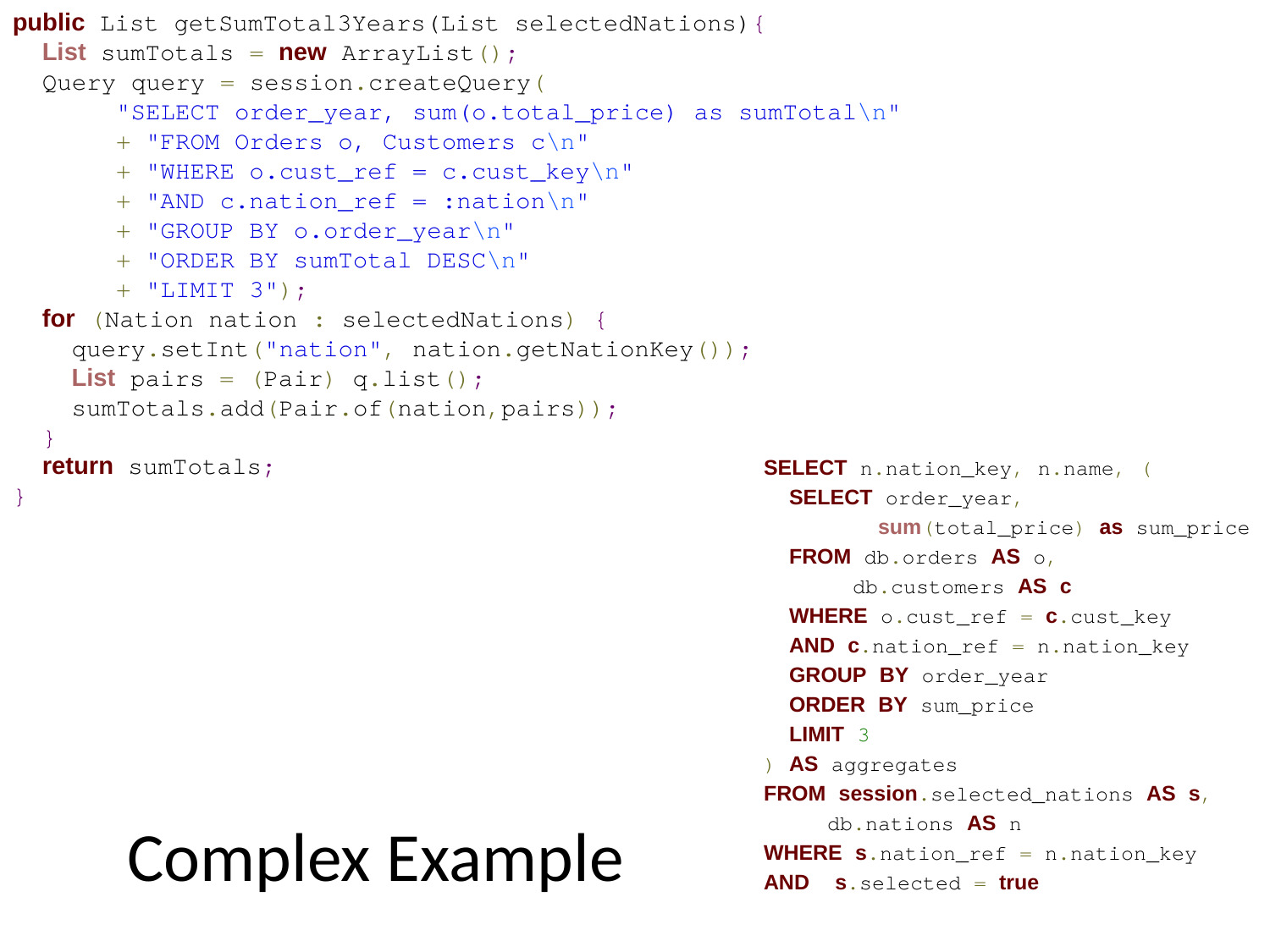

public List getSumTotal3Years(List selectedNations){
  List sumTotals = new ArrayList();
  Query query = session.createQuery(
       "SELECT order_year, sum(o.total_price) as sumTotal\n"
       + "FROM Orders o, Customers c\n"
       + "WHERE o.cust_ref = c.cust_key\n"
       + "AND c.nation_ref = :nation\n"
       + "GROUP BY o.order_year\n"
       + "ORDER BY sumTotal DESC\n"
       + "LIMIT 3");
  for (Nation nation : selectedNations) {
    query.setInt("nation", nation.getNationKey());
    List pairs = (Pair) q.list();
    sumTotals.add(Pair.of(nation,pairs));
  }
  return sumTotals;
}
SELECT n.nation_key, n.name, (
  SELECT order_year,
         sum(total_price) as sum_price
  FROM db.orders AS o,
       db.customers AS c
  WHERE o.cust_ref = c.cust_key
  AND c.nation_ref = n.nation_key
  GROUP BY order_year
  ORDER BY sum_price
  LIMIT 3
) AS aggregates
FROM session.selected_nations AS s,
     db.nations AS n
WHERE s.nation_ref = n.nation_key
AND  s.selected = true
# Complex Example